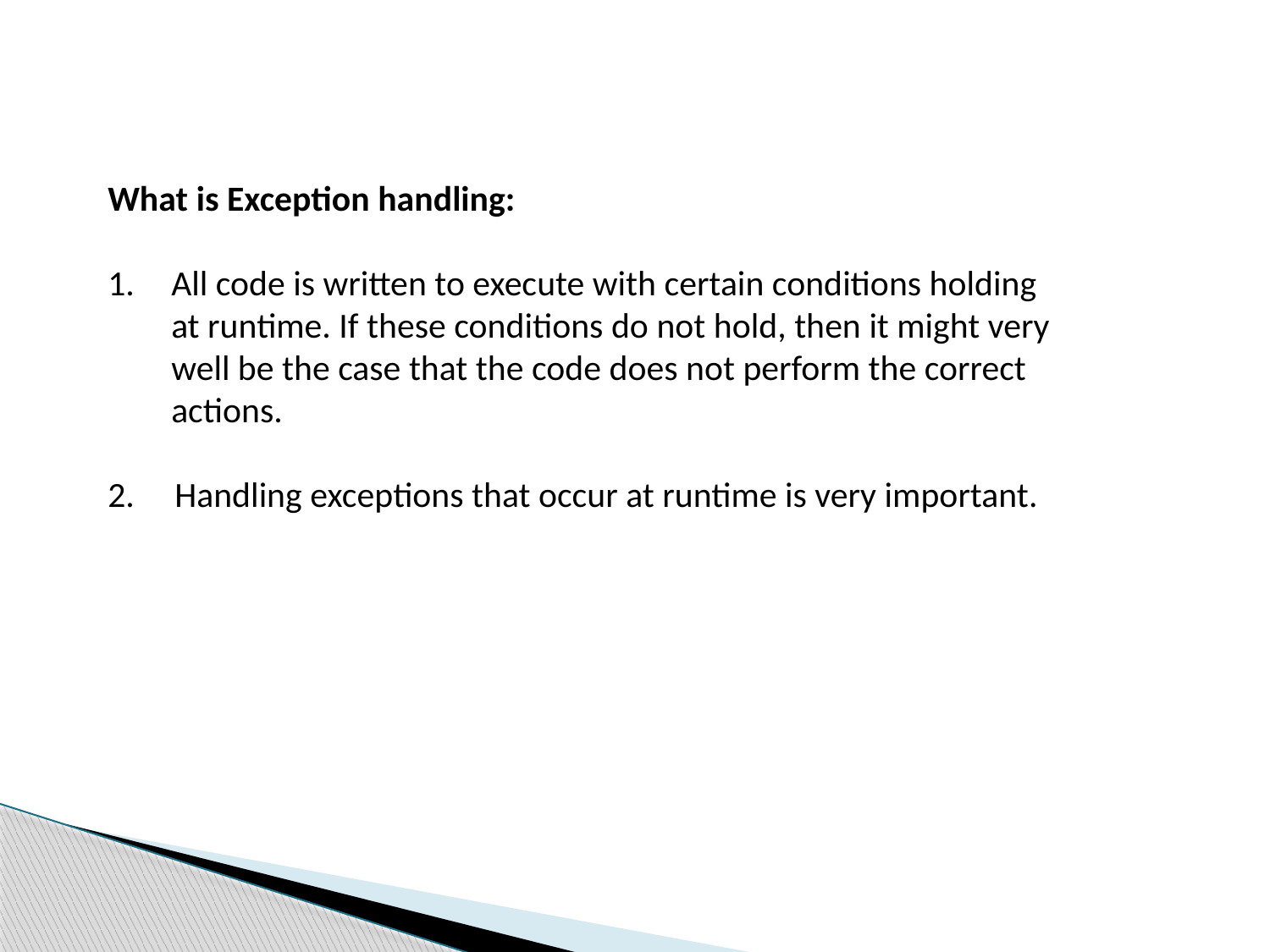

What is Exception handling:

All code is written to execute with certain conditions holding at runtime. If these conditions do not hold, then it might very well be the case that the code does not perform the correct actions.

2.     Handling exceptions that occur at runtime is very important.